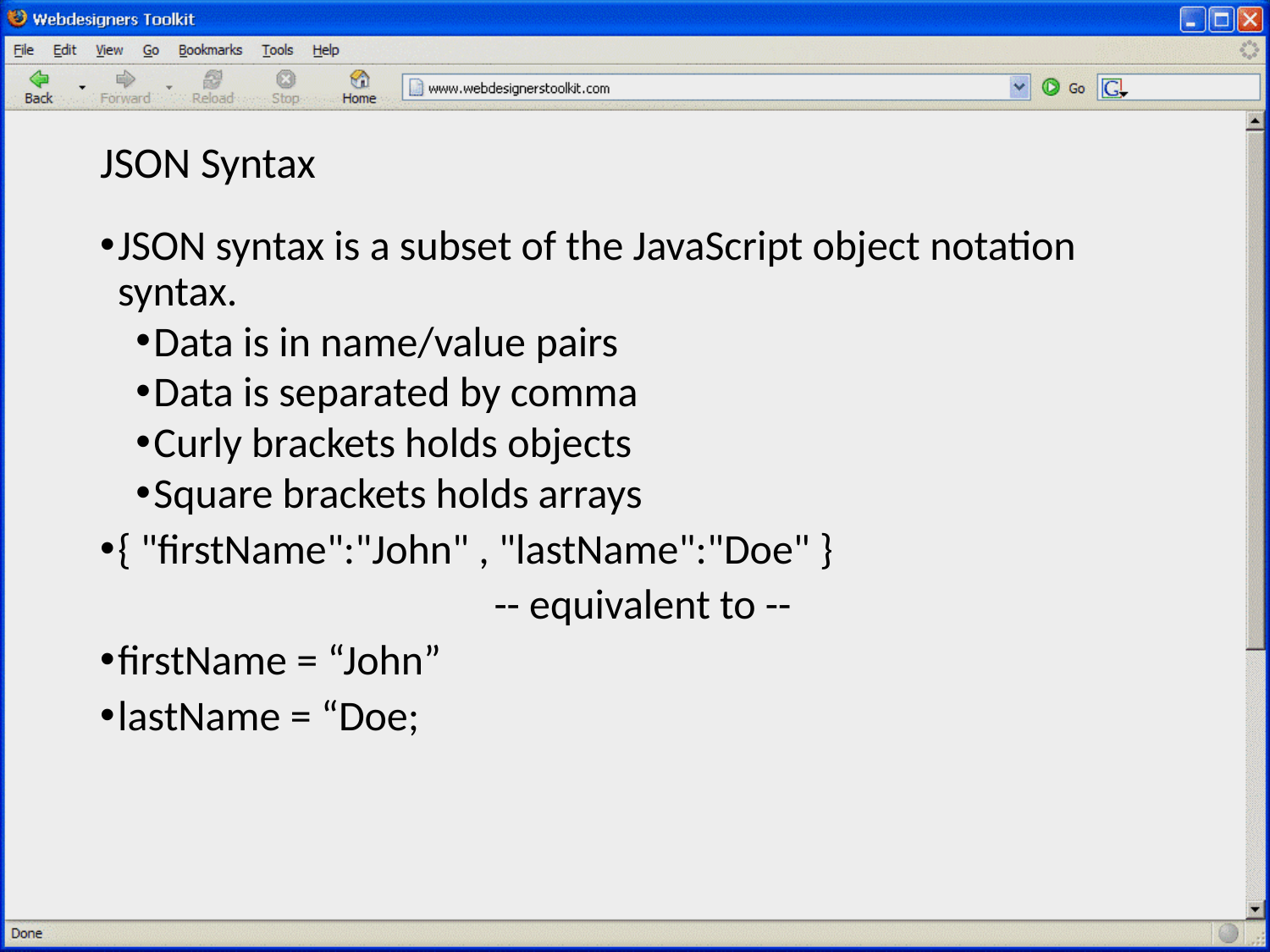

# JSON Syntax
JSON syntax is a subset of the JavaScript object notation syntax.
Data is in name/value pairs
Data is separated by comma
Curly brackets holds objects
Square brackets holds arrays
{ "firstName":"John" , "lastName":"Doe" }
-- equivalent to --
firstName = “John”
lastName = “Doe;